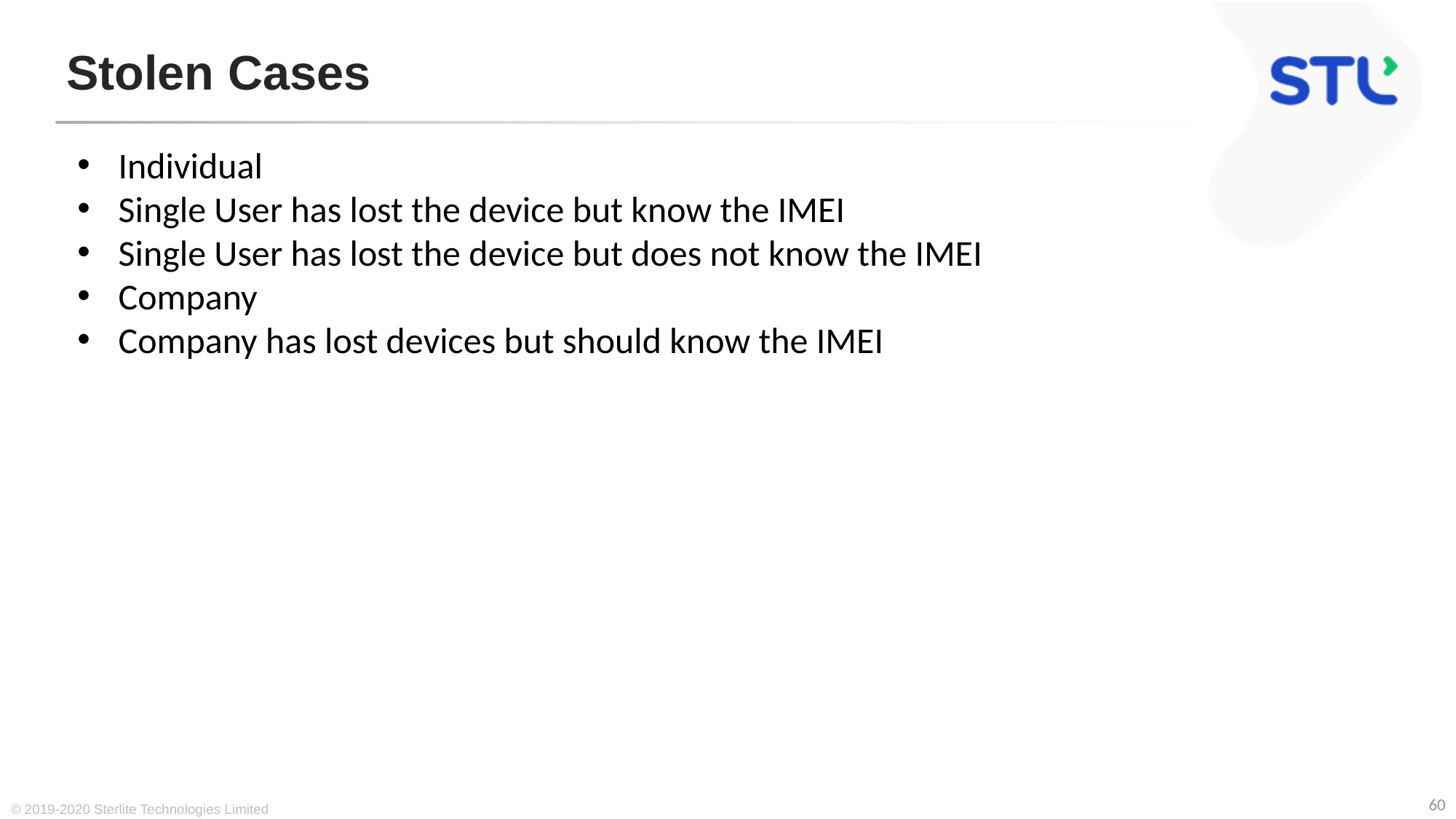

# Stolen Cases
Individual
Single User has lost the device but know the IMEI
Single User has lost the device but does not know the IMEI
Company
Company has lost devices but should know the IMEI

© 2019-2020 Sterlite Technologies Limited
60